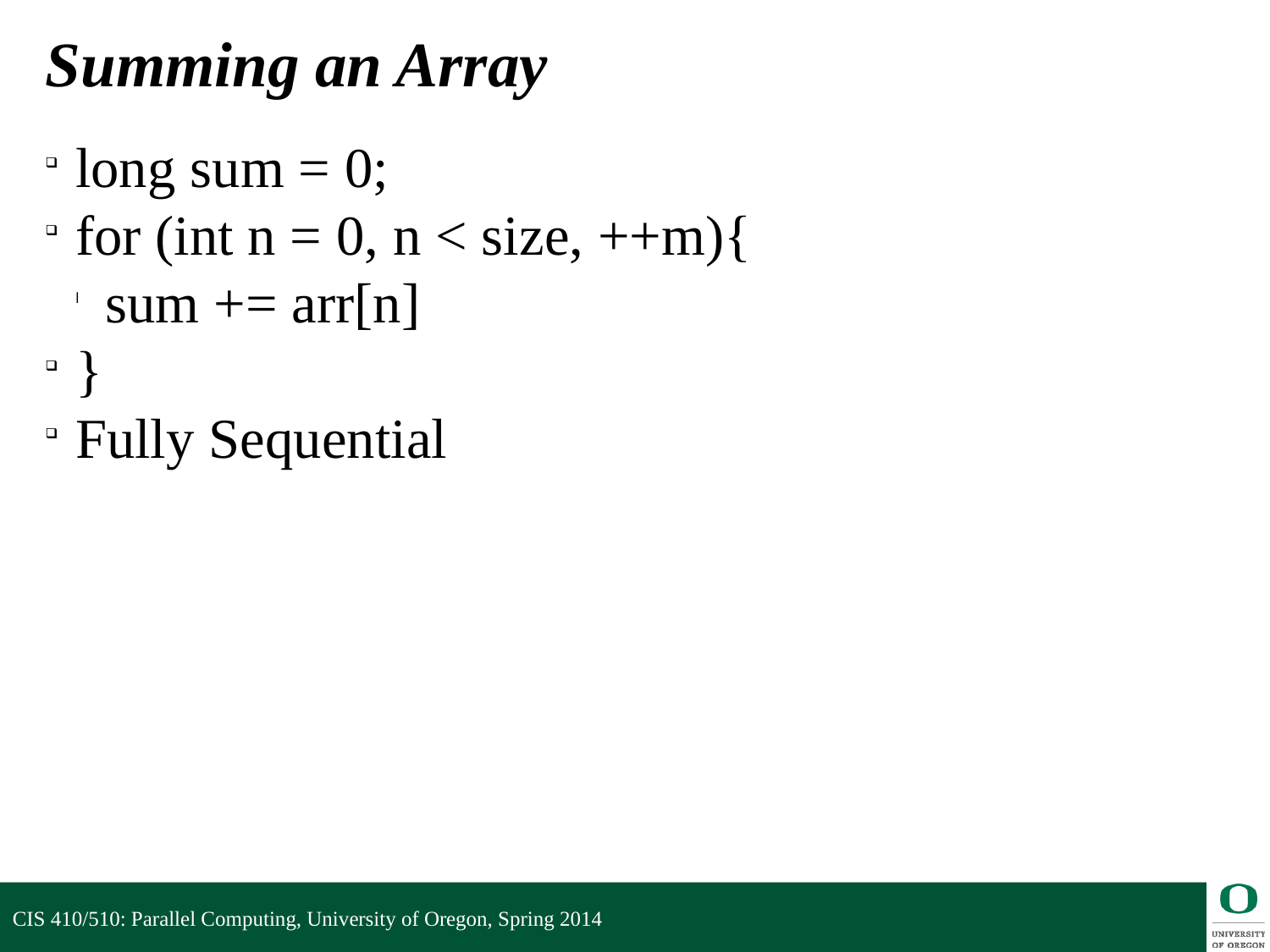

Summing an Array
long sum = 0;
for (int n = 0, n < size, ++m){
sum += arr[n]
}
Fully Sequential
CIS 410/510: Parallel Computing, University of Oregon, Spring 2014